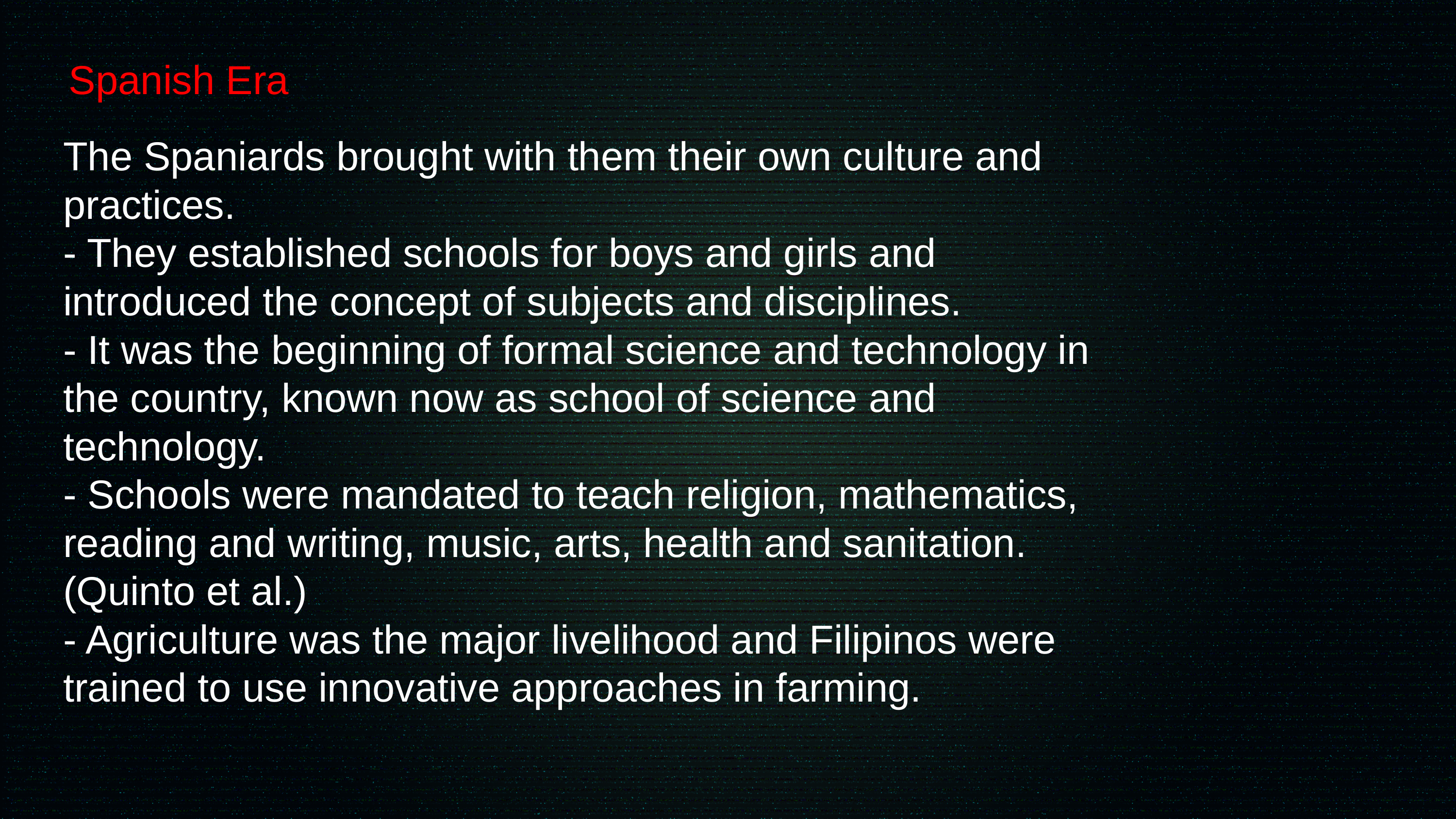

Spanish Era
The Spaniards brought with them their own culture and
practices.
- They established schools for boys and girls and
introduced the concept of subjects and disciplines.
- It was the beginning of formal science and technology in
the country, known now as school of science and
technology.
- Schools were mandated to teach religion, mathematics,
reading and writing, music, arts, health and sanitation.
(Quinto et al.)
- Agriculture was the major livelihood and Filipinos were
trained to use innovative approaches in farming.